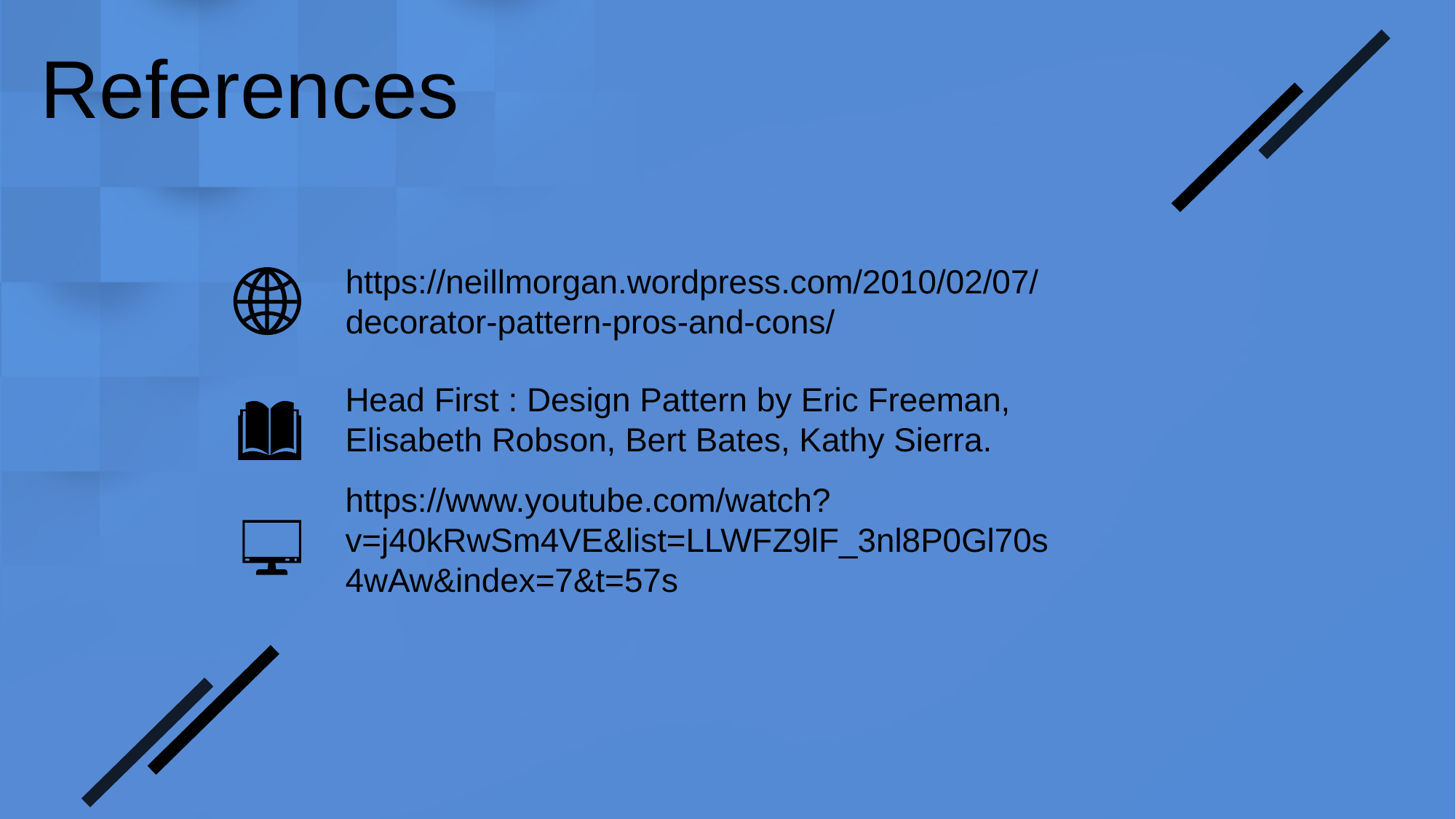

References

https://neillmorgan.wordpress.com/2010/02/07/decorator-pattern-pros-and-cons/

Head First : Design Pattern by Eric Freeman, Elisabeth Robson, Bert Bates, Kathy Sierra.

https://www.youtube.com/watch?v=j40kRwSm4VE&list=LLWFZ9lF_3nl8P0Gl70s4wAw&index=7&t=57s